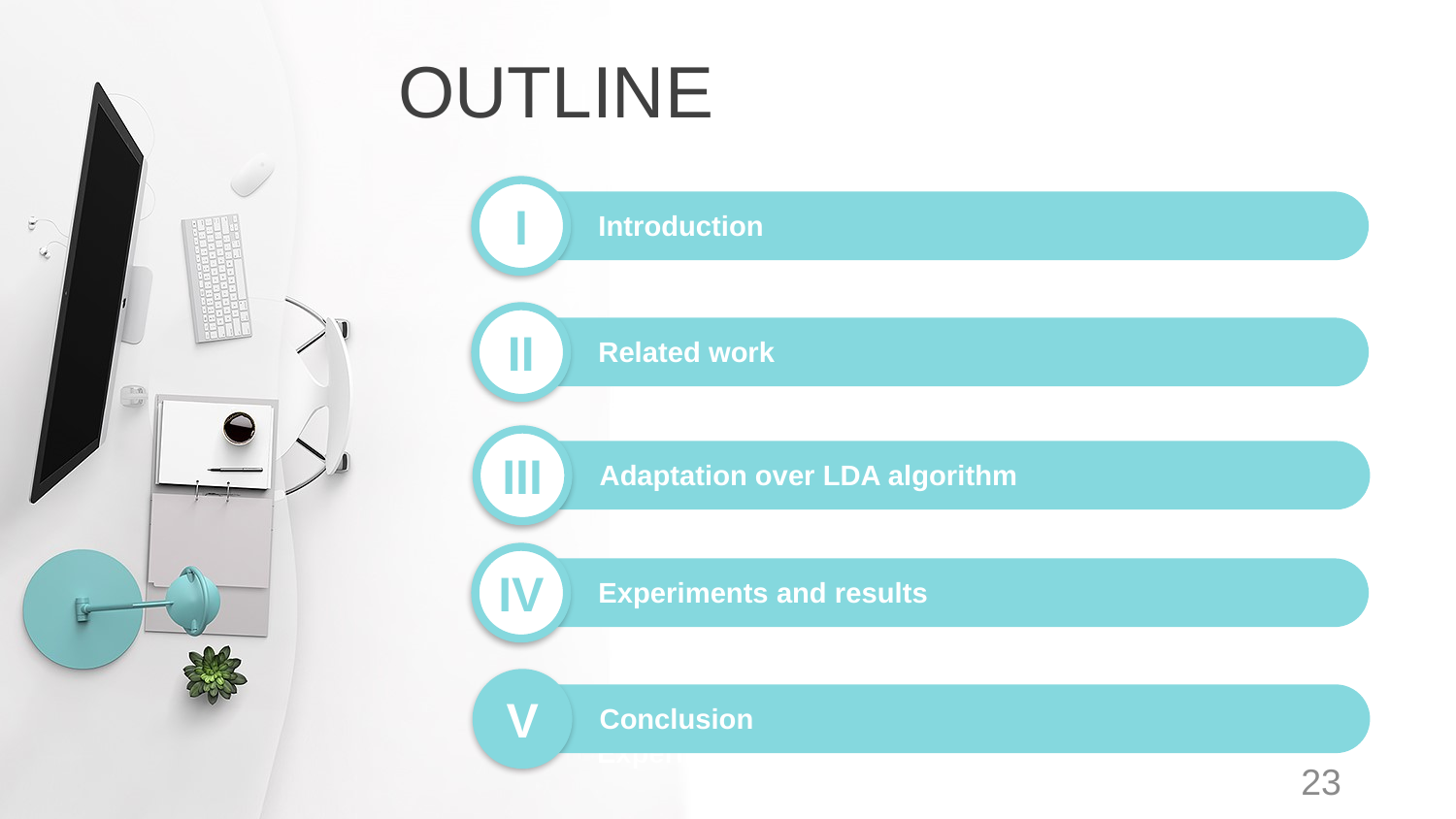

OUTLINE

I
Introduction

II
Related work

III
Adaptation over LDA algorithm

IV
Experiments and results

V
Conclusion
Experiment and results
23